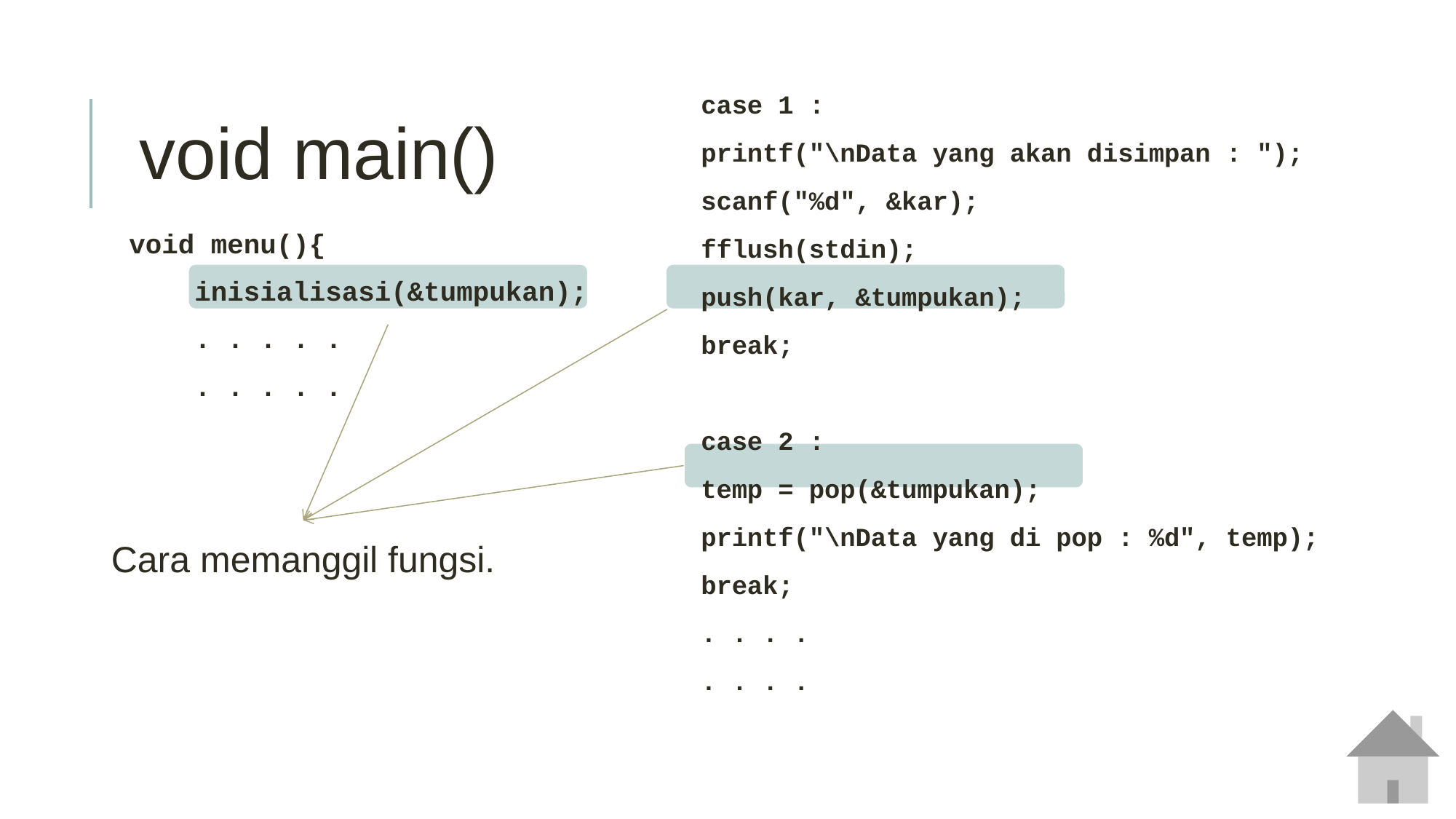

case 1 :
printf("\nData yang akan disimpan : ");
scanf("%d", &kar);
fflush(stdin);
push(kar, &tumpukan);
break;

case 2 :
temp = pop(&tumpukan);
printf("\nData yang di pop : %d", temp);
break;
. . . .
. . . .
void main()
void menu(){
    inisialisasi(&tumpukan);
    . . . . .
    . . . . .

Cara memanggil fungsi.